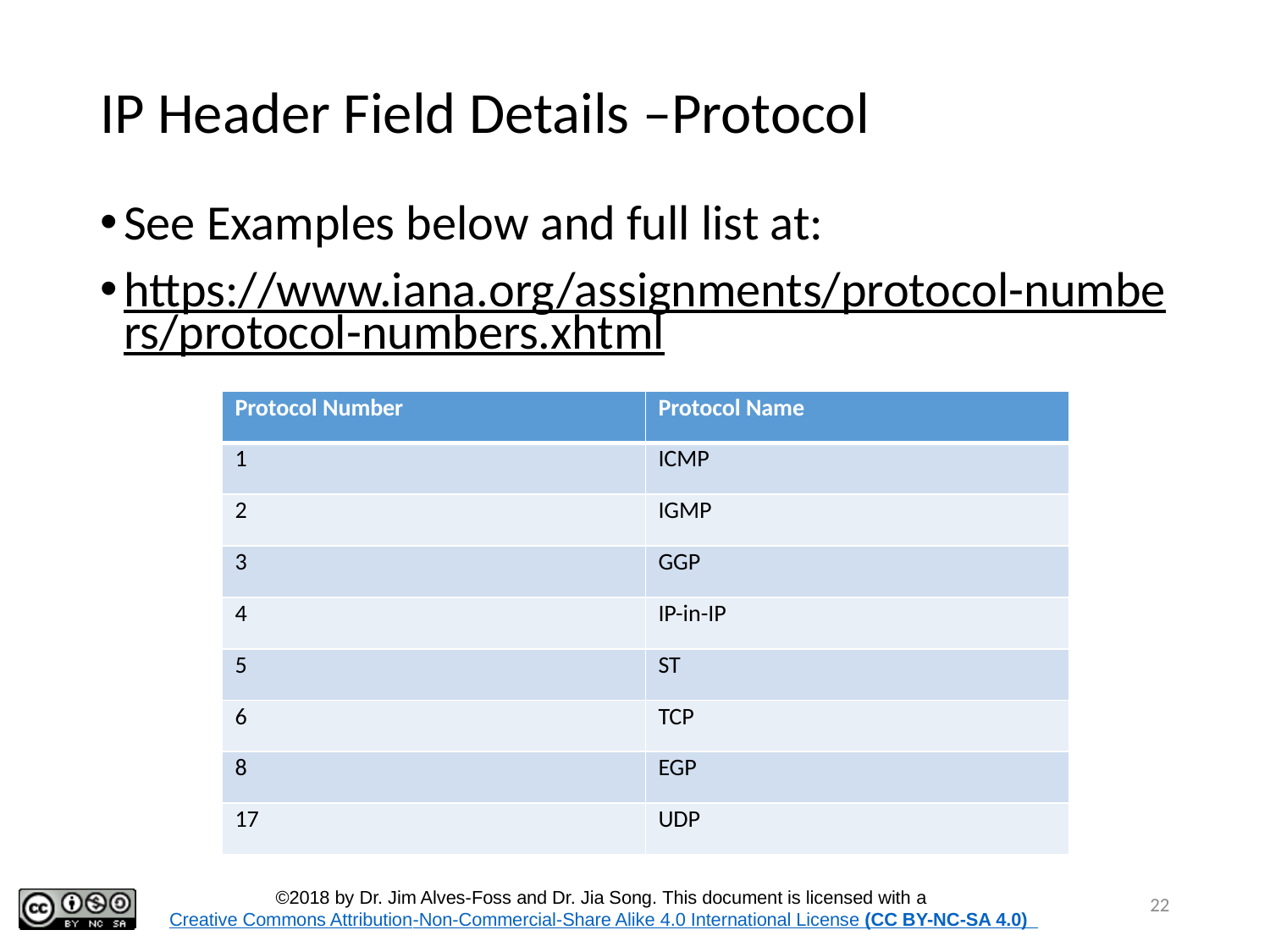

22
# IP Header Field Details –Protocol
See Examples below and full list at:
https://www.iana.org/assignments/protocol-numbers/protocol-numbers.xhtml
| Protocol Number | Protocol Name |
| --- | --- |
| 1 | ICMP |
| 2 | IGMP |
| 3 | GGP |
| 4 | IP-in-IP |
| 5 | ST |
| 6 | TCP |
| 8 | EGP |
| 17 | UDP |